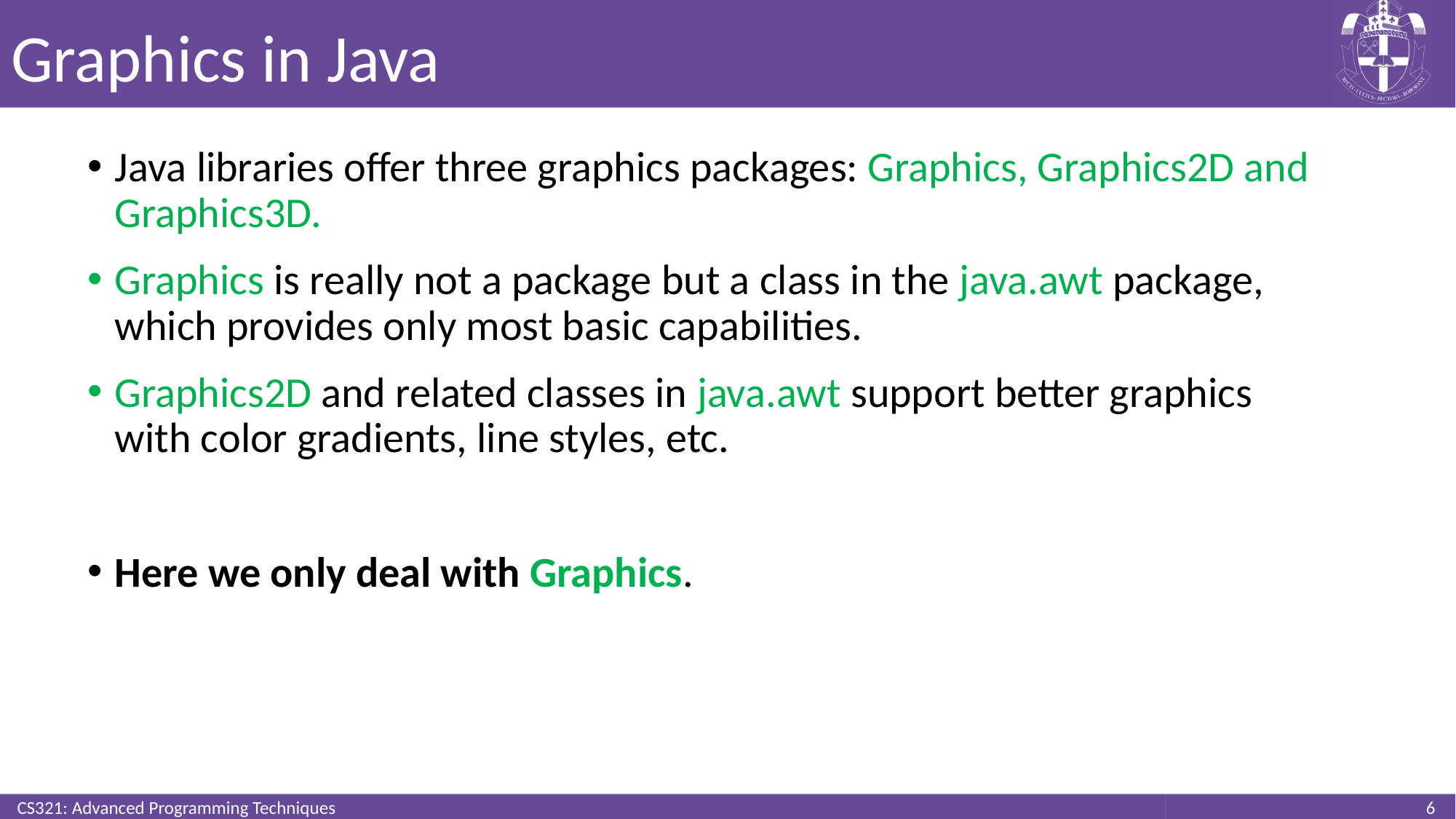

# Graphics in Java
Java libraries offer three graphics packages: Graphics, Graphics2D and Graphics3D.
Graphics is really not a package but a class in the java.awt package, which provides only most basic capabilities.
Graphics2D and related classes in java.awt support better graphics with color gradients, line styles, etc.

Here we only deal with Graphics.
CS321: Advanced Programming Techniques
6